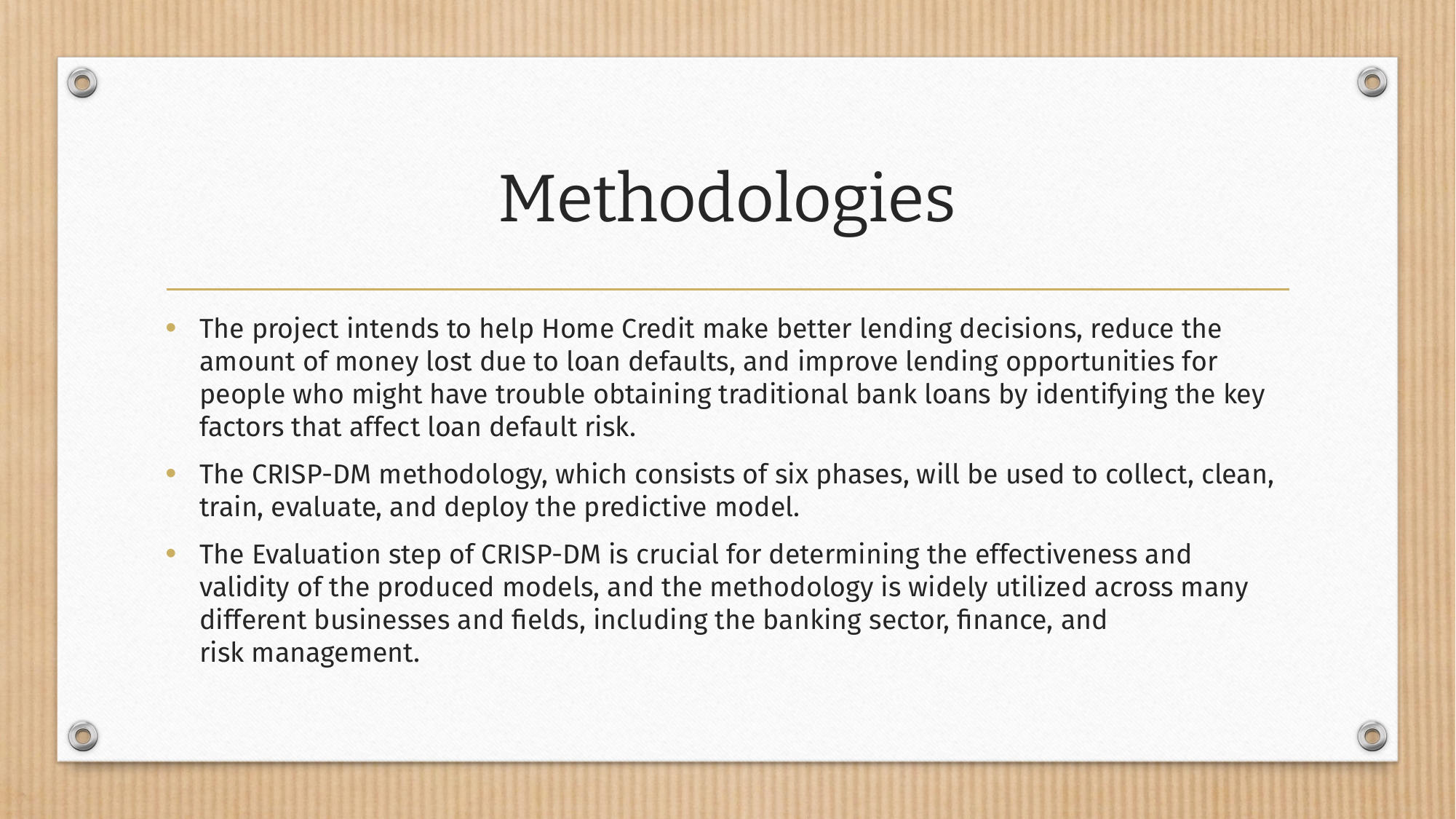

# Methodologies
The project intends to help Home Credit make better lending decisions, reduce the amount of money lost due to loan defaults, and improve lending opportunities for people who might have trouble obtaining traditional bank loans by identifying the key factors that affect loan default risk.
The CRISP-DM methodology, which consists of six phases, will be used to collect, clean, train, evaluate, and deploy the predictive model.
The Evaluation step of CRISP-DM is crucial for determining the effectiveness and validity of the produced models, and the methodology is widely utilized across many different businesses and fields, including the banking sector, finance, and risk management.